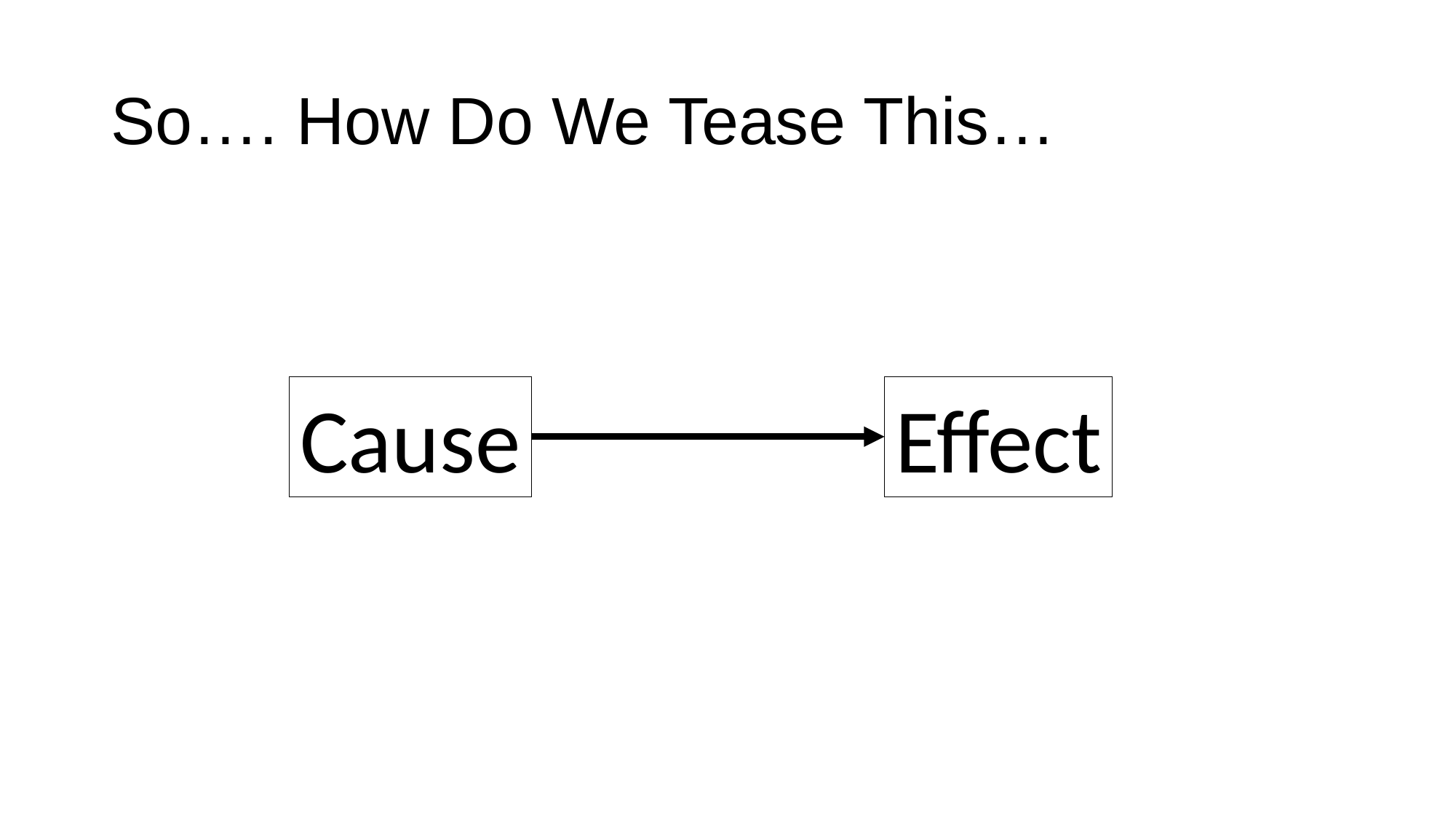

# So…. How Do We Tease This…
Cause
Effect